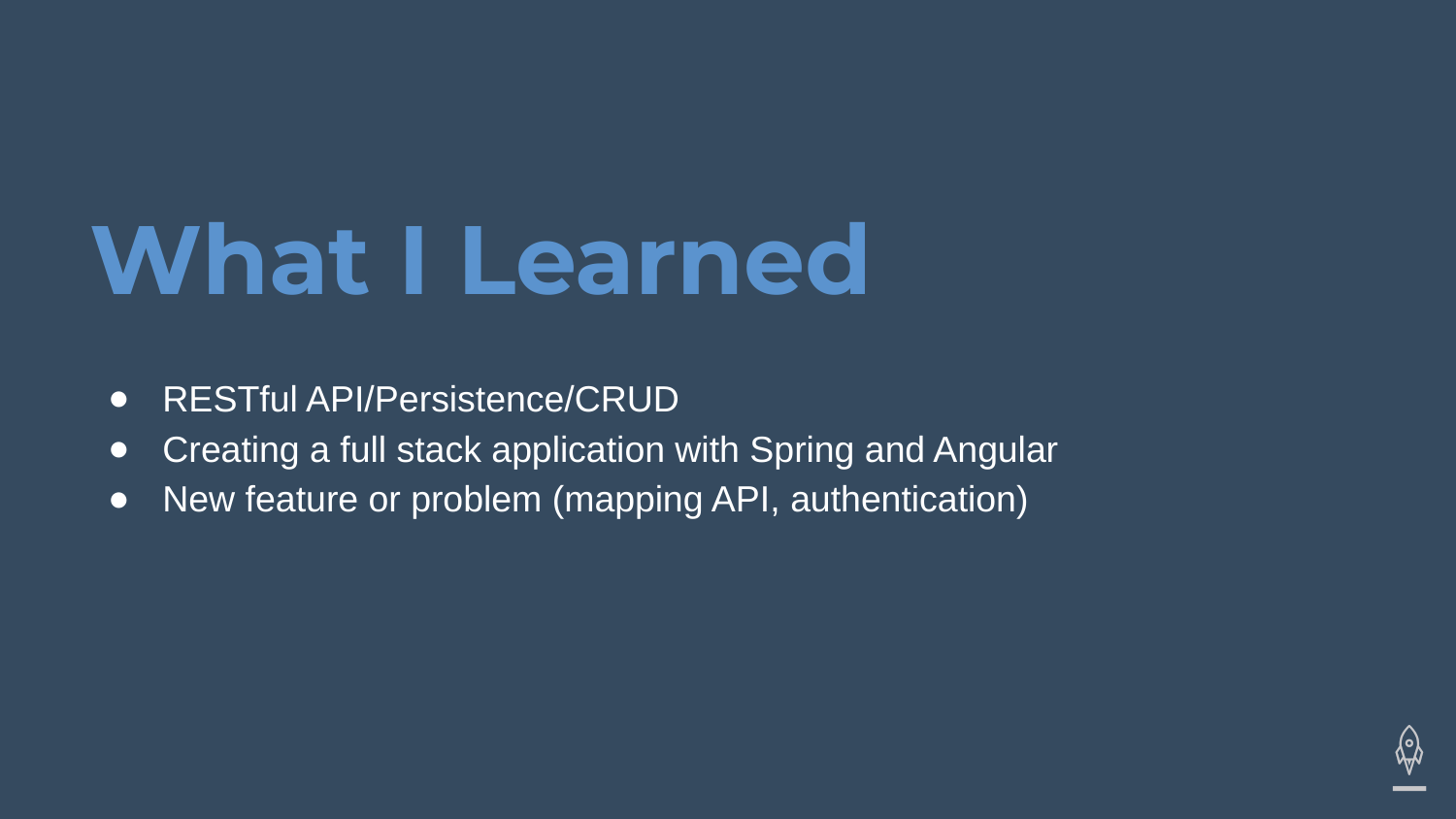

# What I Learned
RESTful API/Persistence/CRUD
Creating a full stack application with Spring and Angular
New feature or problem (mapping API, authentication)